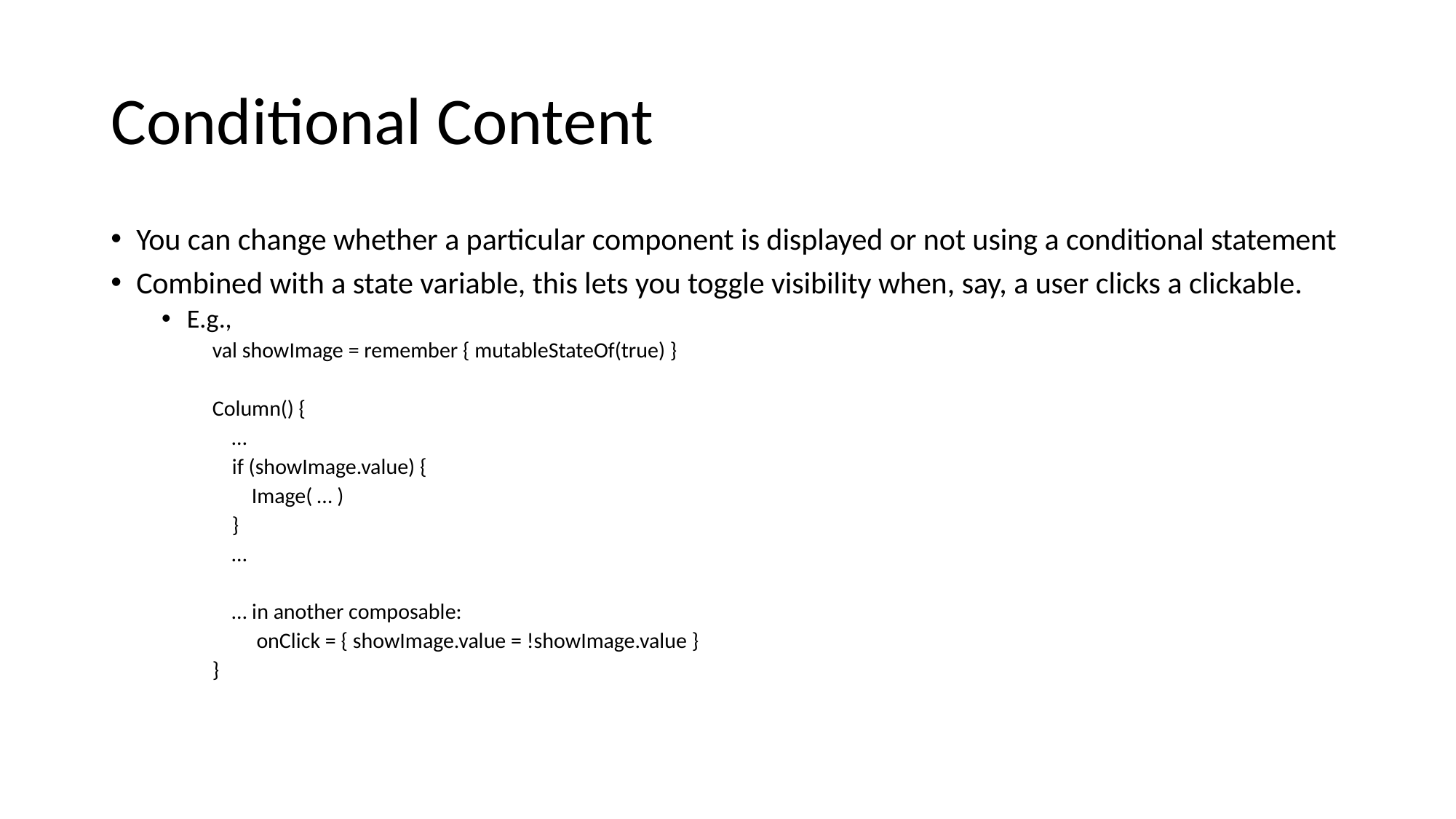

# Conditional Content
You can change whether a particular component is displayed or not using a conditional statement
Combined with a state variable, this lets you toggle visibility when, say, a user clicks a clickable.
E.g.,
val showImage = remember { mutableStateOf(true) }

Column() {
    …
    if (showImage.value) {
        Image( … )
    }
    …

    … in another composable:
         onClick = { showImage.value = !showImage.value }
}